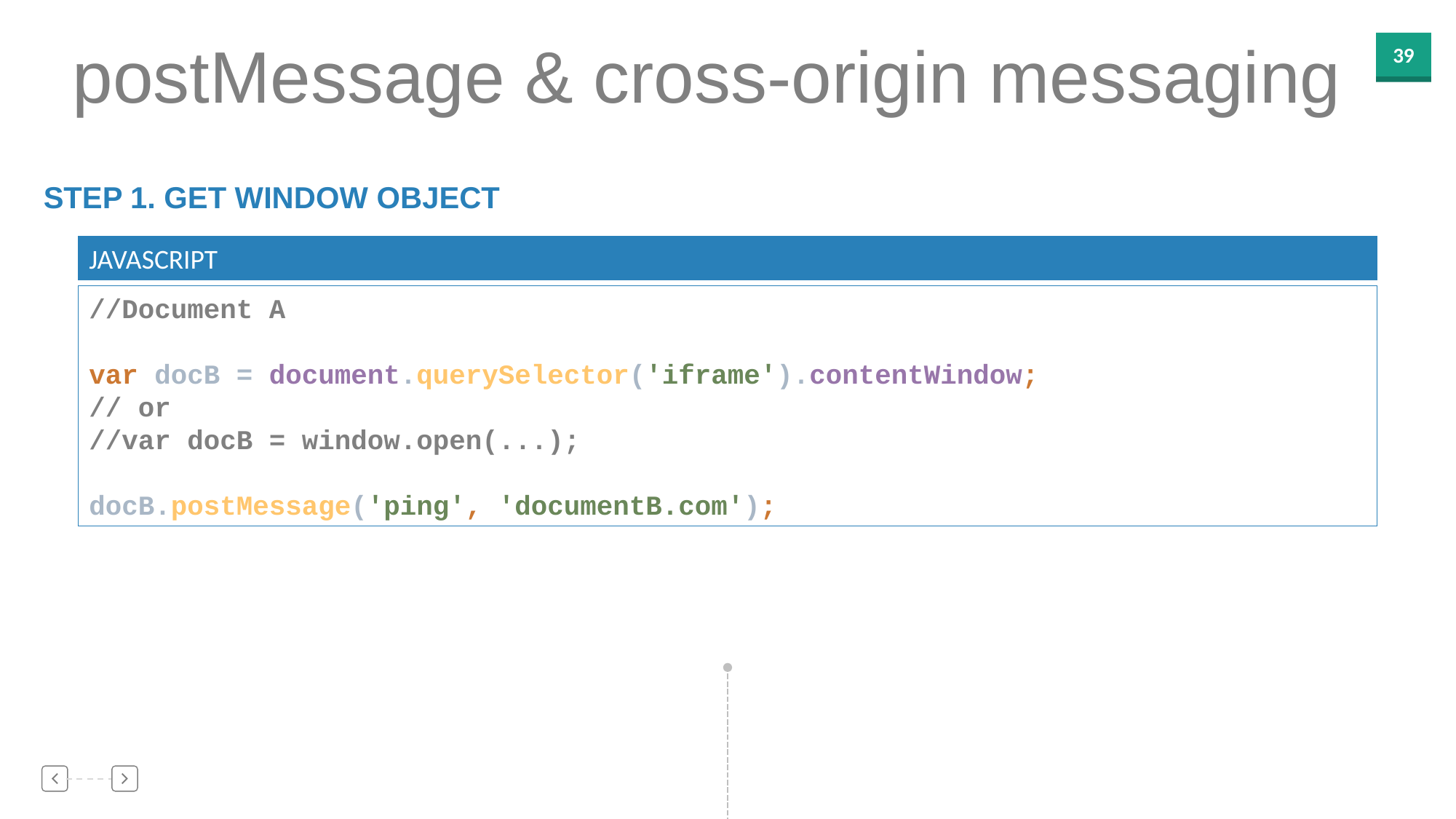

postMessage & cross-origin messaging
STEP 1. GET WINDOW OBJECT
JAVASCRIPT
//Document A
var docB = document.querySelector('iframe').contentWindow;
// or
//var docB = window.open(...);
docB.postMessage('ping', 'documentB.com');